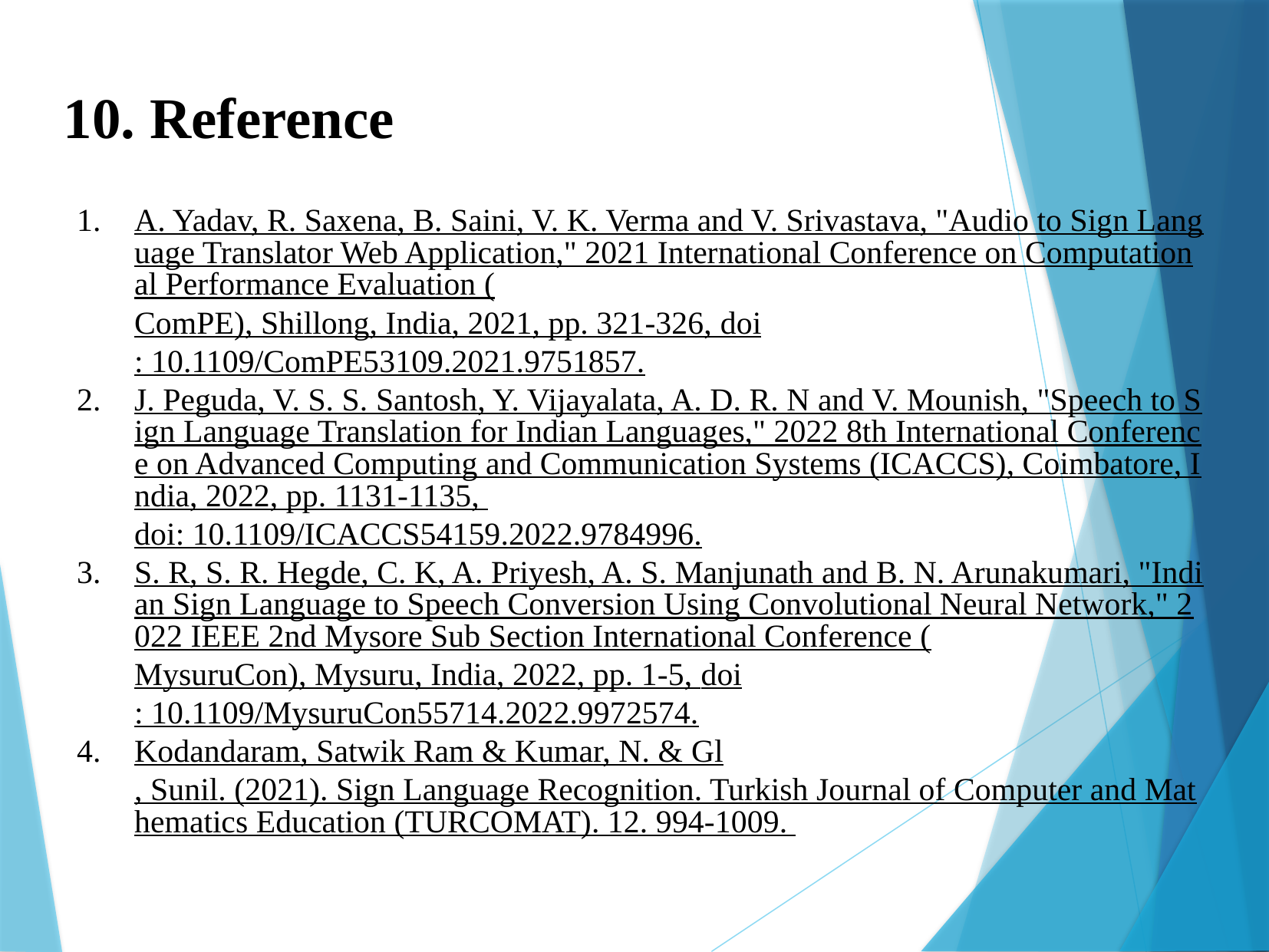

10. Reference
A. Yadav, R. Saxena, B. Saini, V. K. Verma and V. Srivastava, "Audio to Sign Language Translator Web Application," 2021 International Conference on Computational Performance Evaluation (ComPE), Shillong, India, 2021, pp. 321-326, doi: 10.1109/ComPE53109.2021.9751857.
J. Peguda, V. S. S. Santosh, Y. Vijayalata, A. D. R. N and V. Mounish, "Speech to Sign Language Translation for Indian Languages," 2022 8th International Conference on Advanced Computing and Communication Systems (ICACCS), Coimbatore, India, 2022, pp. 1131-1135, doi: 10.1109/ICACCS54159.2022.9784996.
S. R, S. R. Hegde, C. K, A. Priyesh, A. S. Manjunath and B. N. Arunakumari, "Indian Sign Language to Speech Conversion Using Convolutional Neural Network," 2022 IEEE 2nd Mysore Sub Section International Conference (MysuruCon), Mysuru, India, 2022, pp. 1-5, doi: 10.1109/MysuruCon55714.2022.9972574.
Kodandaram, Satwik Ram & Kumar, N. & Gl, Sunil. (2021). Sign Language Recognition. Turkish Journal of Computer and Mathematics Education (TURCOMAT). 12. 994-1009.